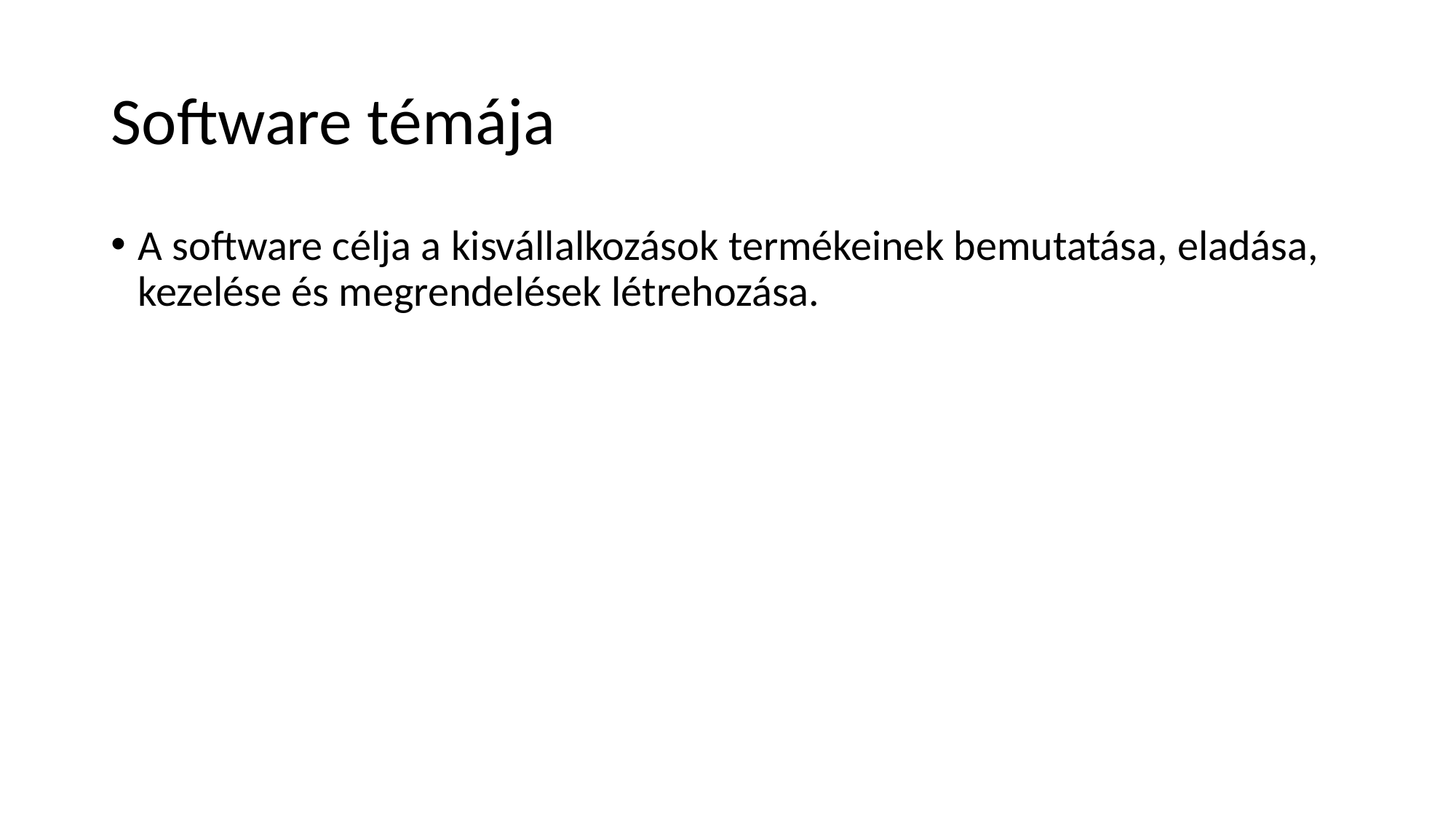

# Software témája
A software célja a kisvállalkozások termékeinek bemutatása, eladása, kezelése és megrendelések létrehozása.